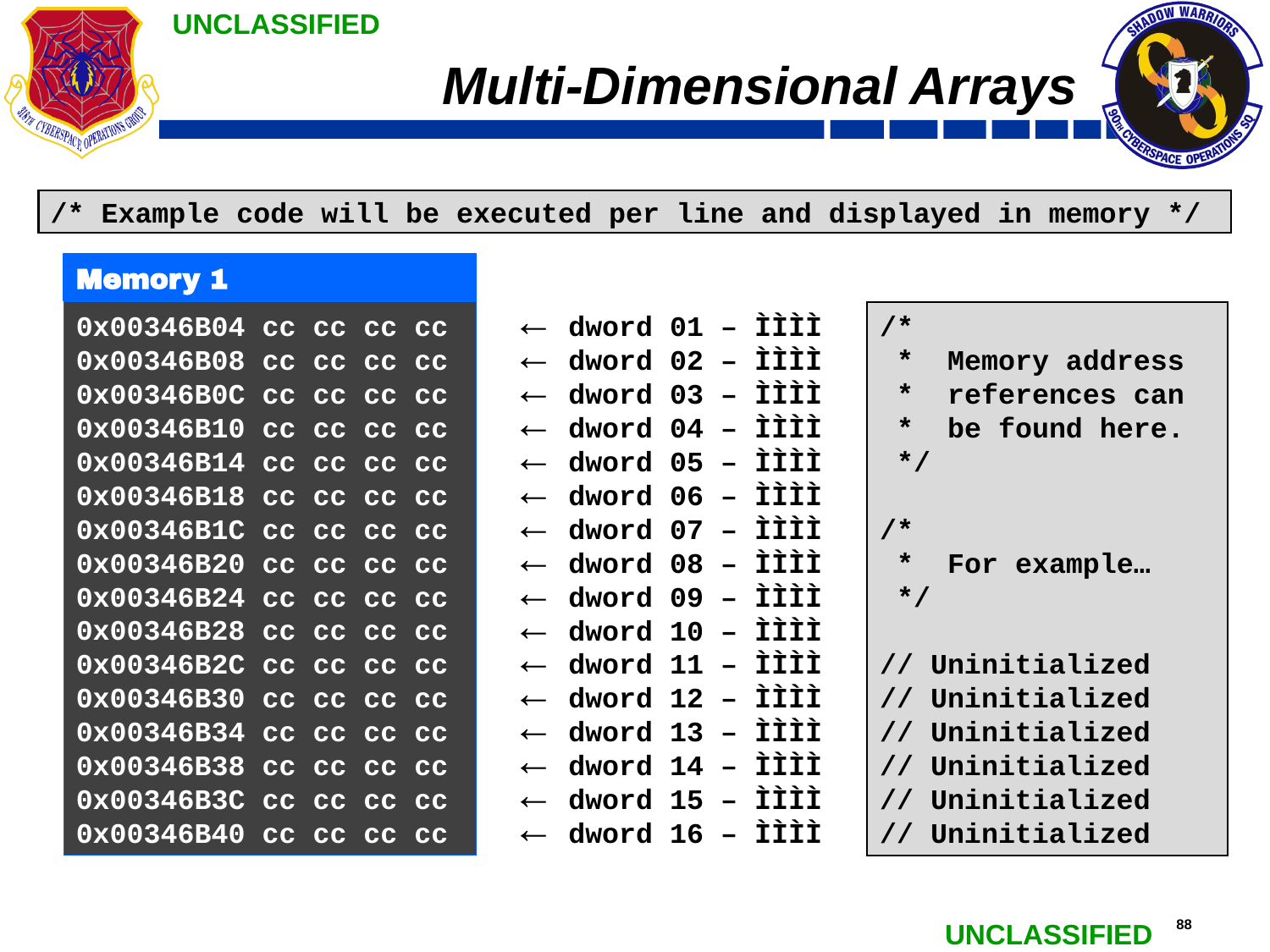

# Multi-Dimensional Arrays
/* Example code will be executed per line and displayed in memory */
Memory 1
0x00346B04 cc cc cc cc
0x00346B08 cc cc cc cc
0x00346B0C cc cc cc cc
0x00346B10 cc cc cc cc
0x00346B14 cc cc cc cc
0x00346B18 cc cc cc cc
0x00346B1C cc cc cc cc
0x00346B20 cc cc cc cc
0x00346B24 cc cc cc cc
0x00346B28 cc cc cc cc
0x00346B2C cc cc cc cc
0x00346B30 cc cc cc cc
0x00346B34 cc cc cc cc
0x00346B38 cc cc cc cc
0x00346B3C cc cc cc cc
0x00346B40 cc cc cc cc
dword 01 – ÌÌÌÌ
dword 02 – ÌÌÌÌ
dword 03 – ÌÌÌÌ
dword 04 – ÌÌÌÌ
dword 05 – ÌÌÌÌ
dword 06 – ÌÌÌÌ
dword 07 – ÌÌÌÌ
dword 08 – ÌÌÌÌ
dword 09 – ÌÌÌÌ
dword 10 – ÌÌÌÌ
dword 11 – ÌÌÌÌ
dword 12 – ÌÌÌÌ
dword 13 – ÌÌÌÌ
dword 14 – ÌÌÌÌ
dword 15 – ÌÌÌÌ
dword 16 – ÌÌÌÌ
/*
 *  Memory address
 *  references can
 *  be found here.
 */

/*
 *  For example…
 */

// Uninitialized
// Uninitialized
// Uninitialized
// Uninitialized
// Uninitialized
// Uninitialized